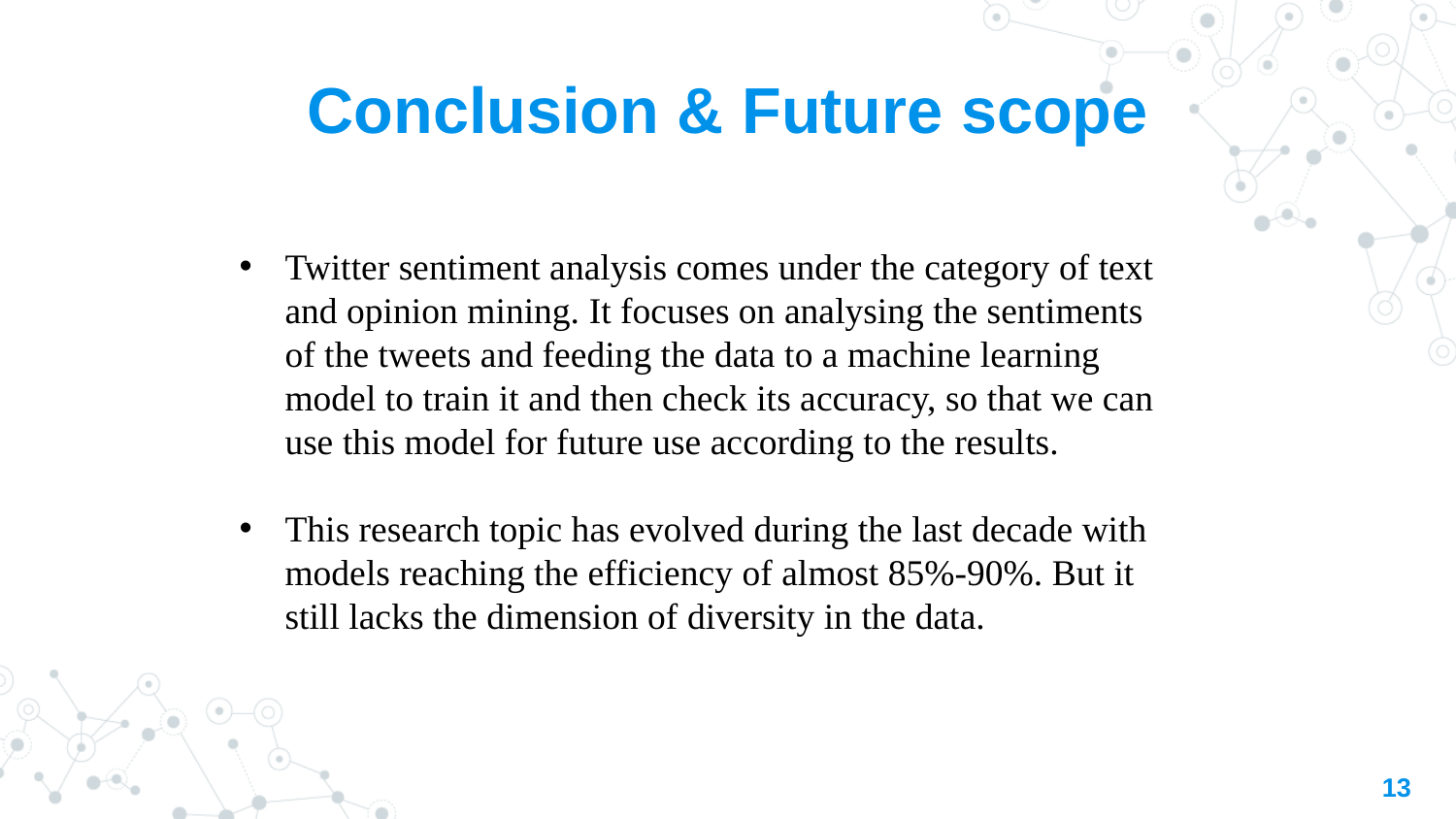

# Conclusion & Future scope
Twitter sentiment analysis comes under the category of text and opinion mining. It focuses on analysing the sentiments of the tweets and feeding the data to a machine learning model to train it and then check its accuracy, so that we can use this model for future use according to the results.

This research topic has evolved during the last decade with models reaching the efficiency of almost 85%-90%. But it still lacks the dimension of diversity in the data.
13